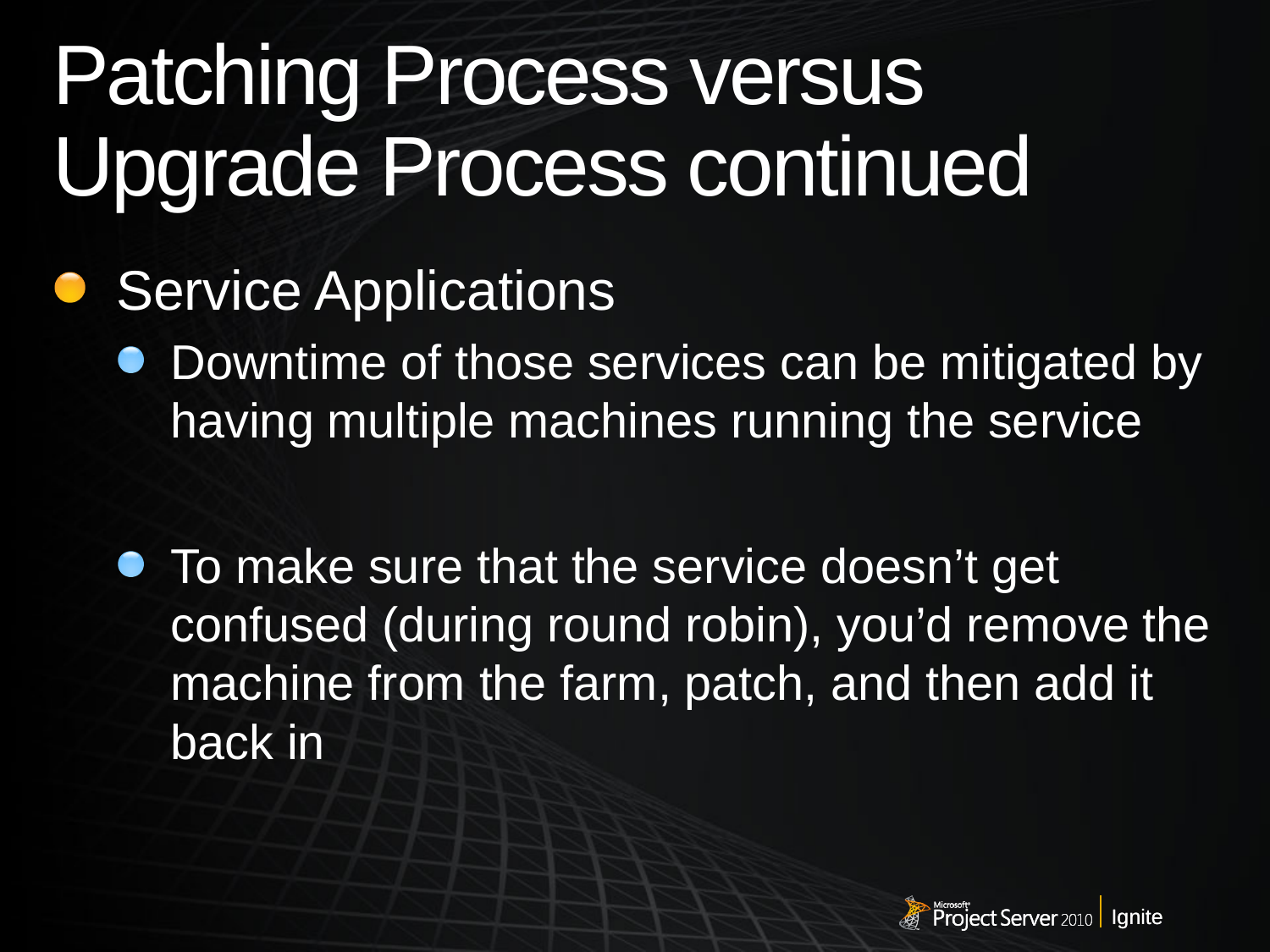

# Patching Process versus Upgrade Process continued
Service Applications
Downtime of those services can be mitigated by having multiple machines running the service

To make sure that the service doesn’t get confused (during round robin), you’d remove the machine from the farm, patch, and then add it back in